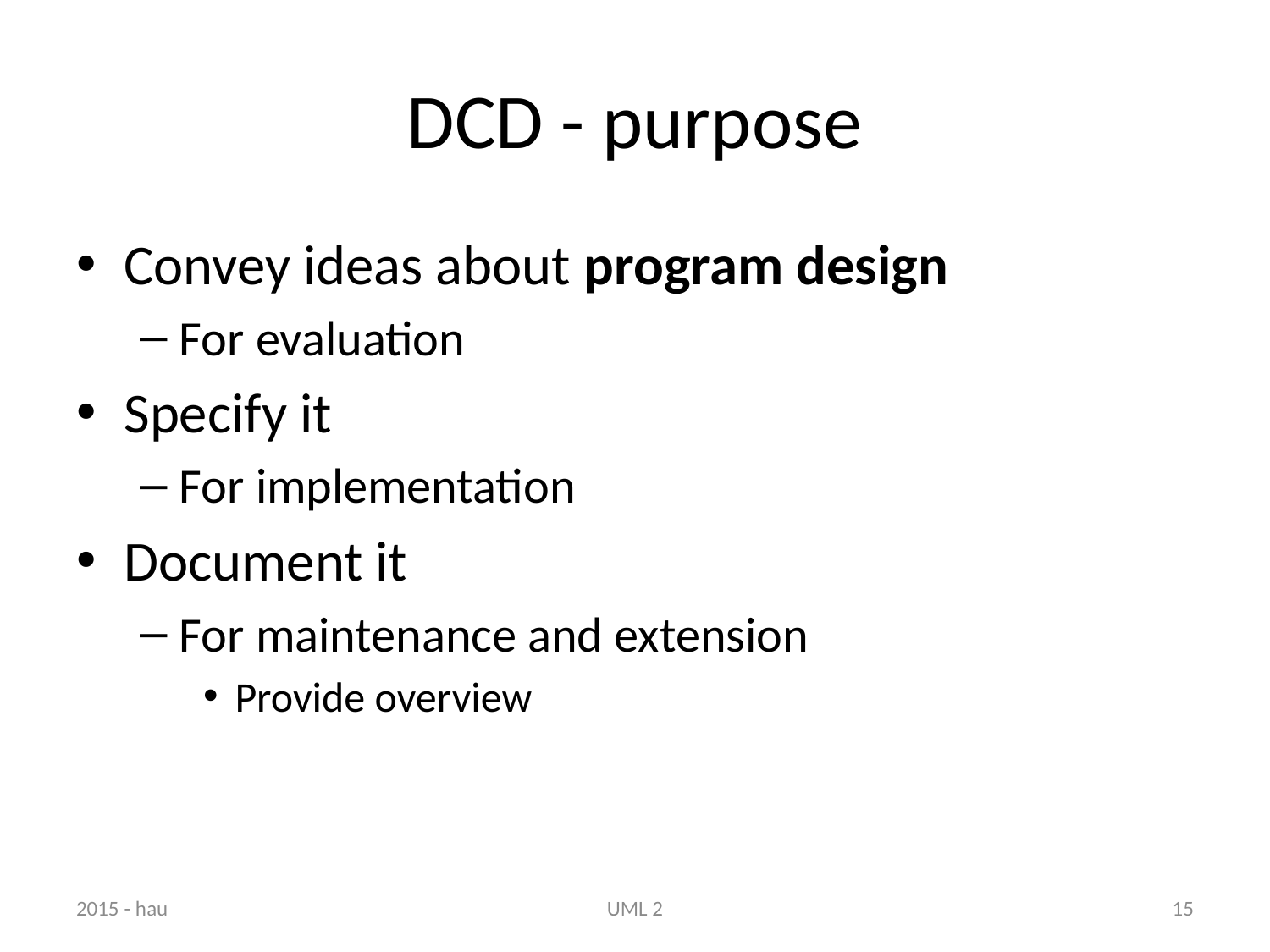

# DCD - purpose
Convey ideas about program design
For evaluation
Specify it
For implementation
Document it
For maintenance and extension
Provide overview

2015 - hau
UML 2
15